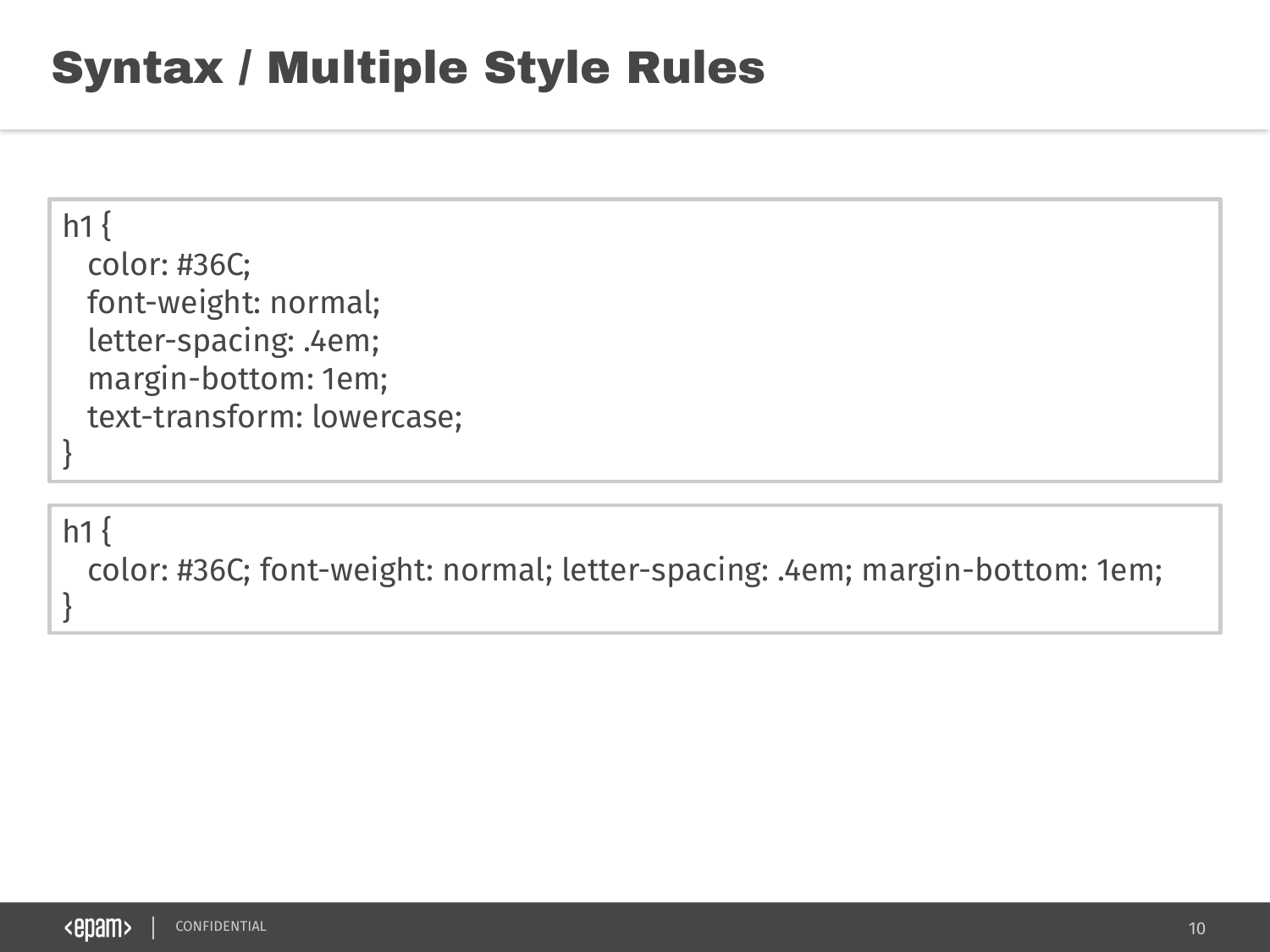

Syntax / Multiple Style Rules
h1 {
   color: #36C;
   font-weight: normal;
   letter-spacing: .4em;
   margin-bottom: 1em;
   text-transform: lowercase;
}
h1 {
   color: #36C; font-weight: normal; letter-spacing: .4em; margin-bottom: 1em;
}